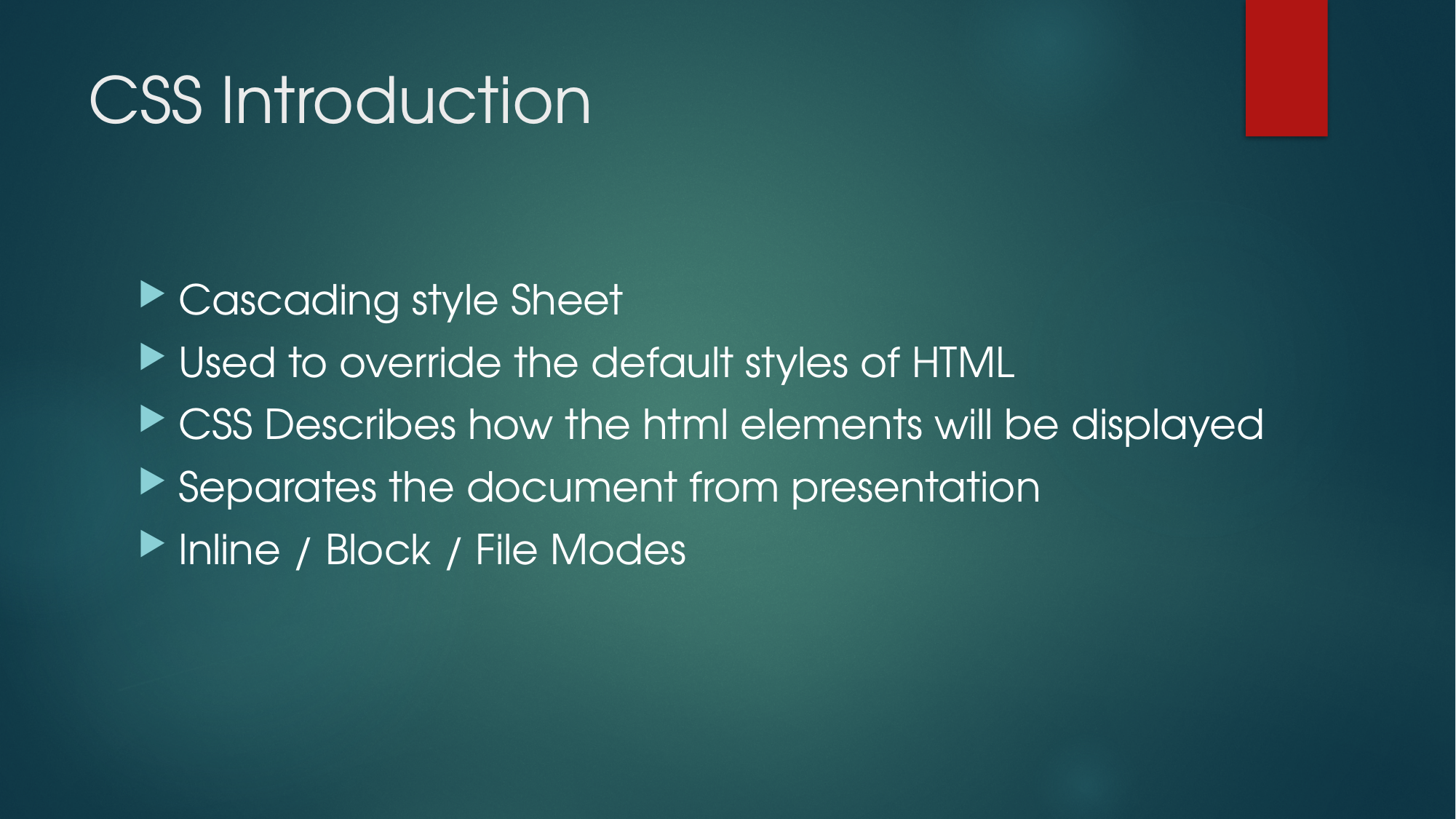

# CSS Introduction
Cascading style Sheet
Used to override the default styles of HTML
CSS Describes how the html elements will be displayed
Separates the document from presentation
Inline / Block / File Modes